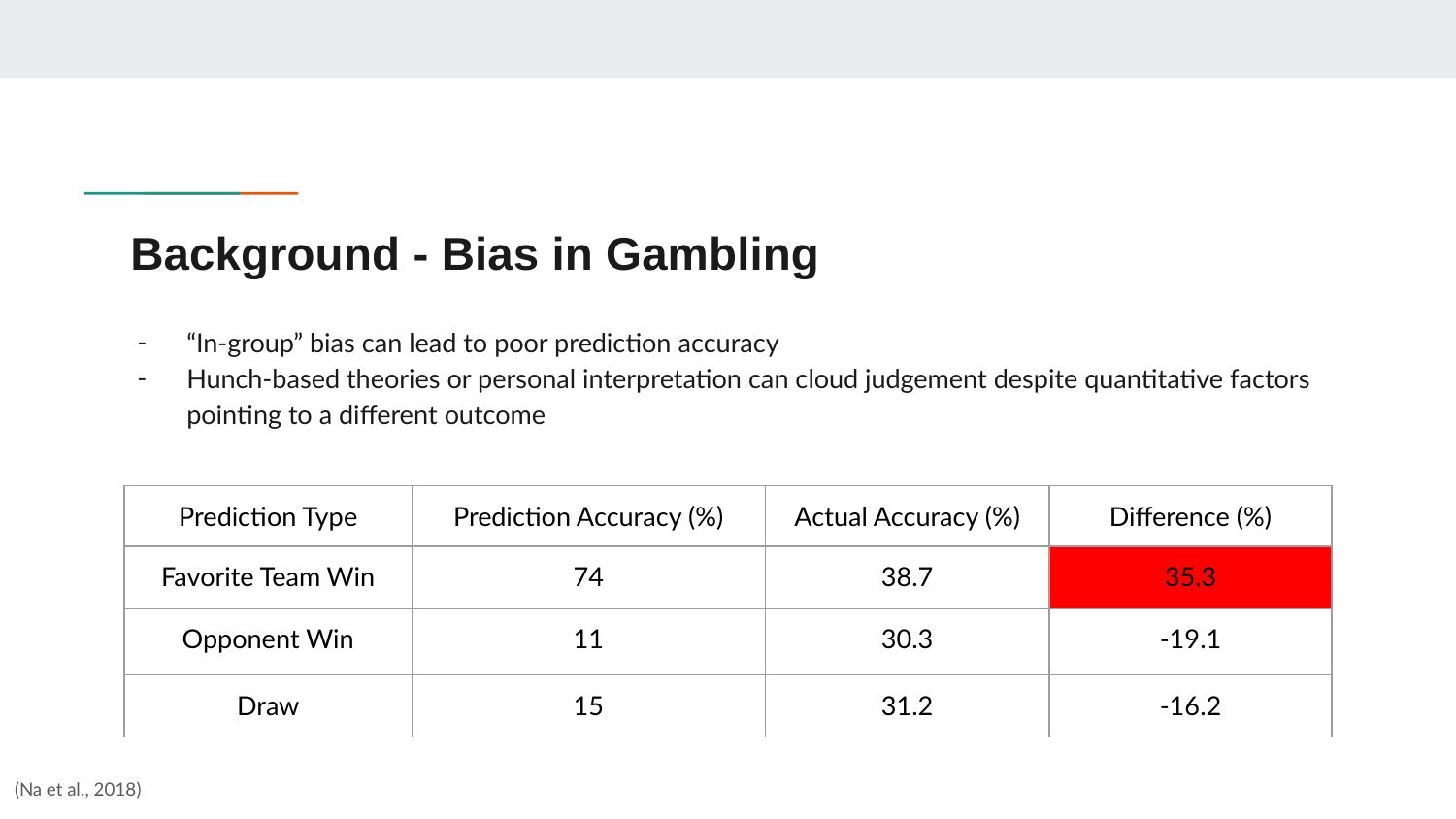

# Background - Bias in Gambling
“In-group” bias can lead to poor prediction accuracy
Hunch-based theories or personal interpretation can cloud judgement despite quantitative factors pointing to a different outcome
| Prediction Type | Prediction Accuracy (%) | Actual Accuracy (%) | Difference (%) |
| --- | --- | --- | --- |
| Favorite Team Win | 74 | 38.7 | 35.3 |
| Opponent Win | 11 | 30.3 | -19.1 |
| Draw | 15 | 31.2 | -16.2 |
(Na et al., 2018)